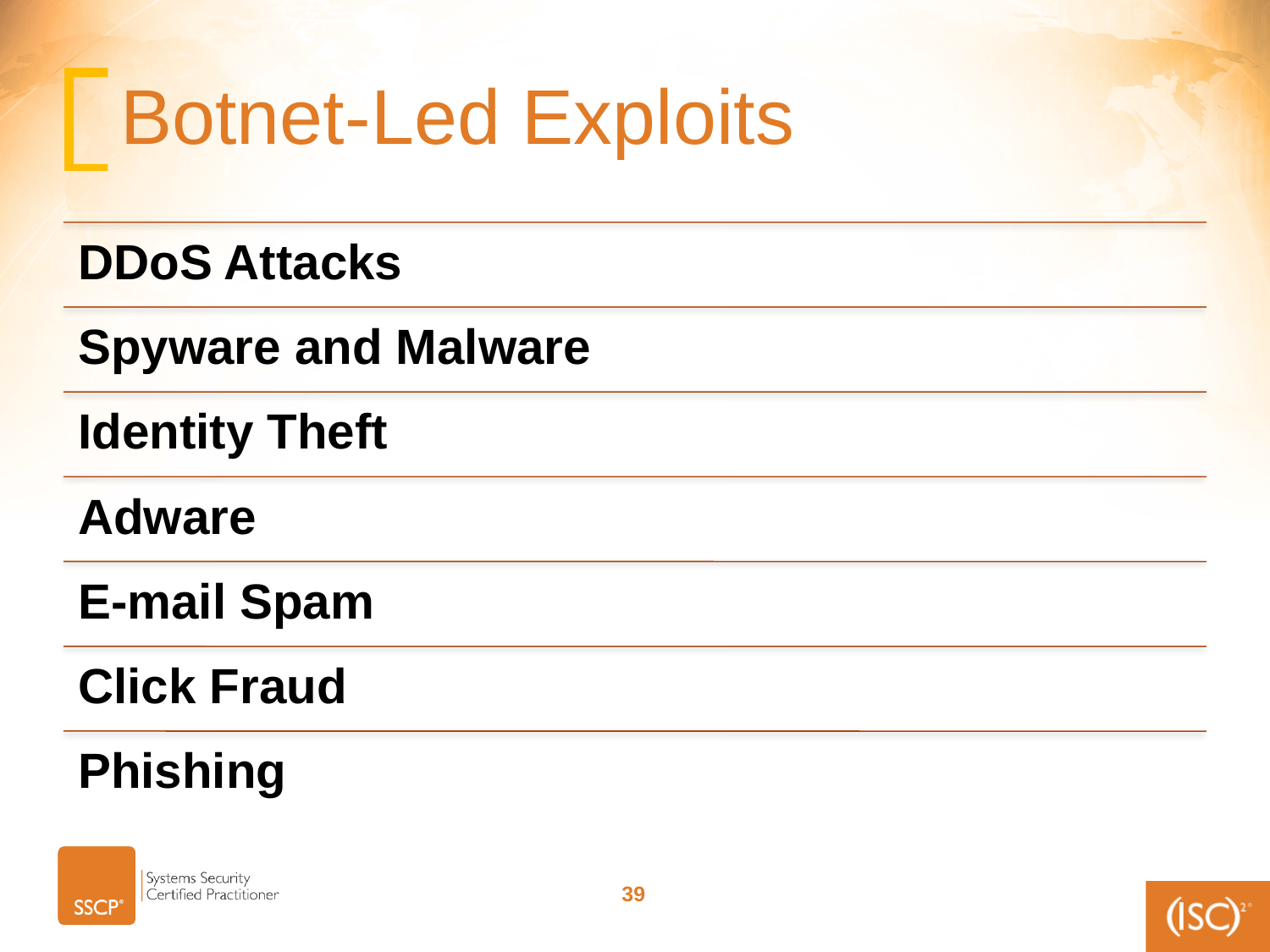

# Botnet-Led Exploits
DDoS Attacks
Spyware and Malware
Identity Theft
Adware
E-mail Spam
Click Fraud
Phishing